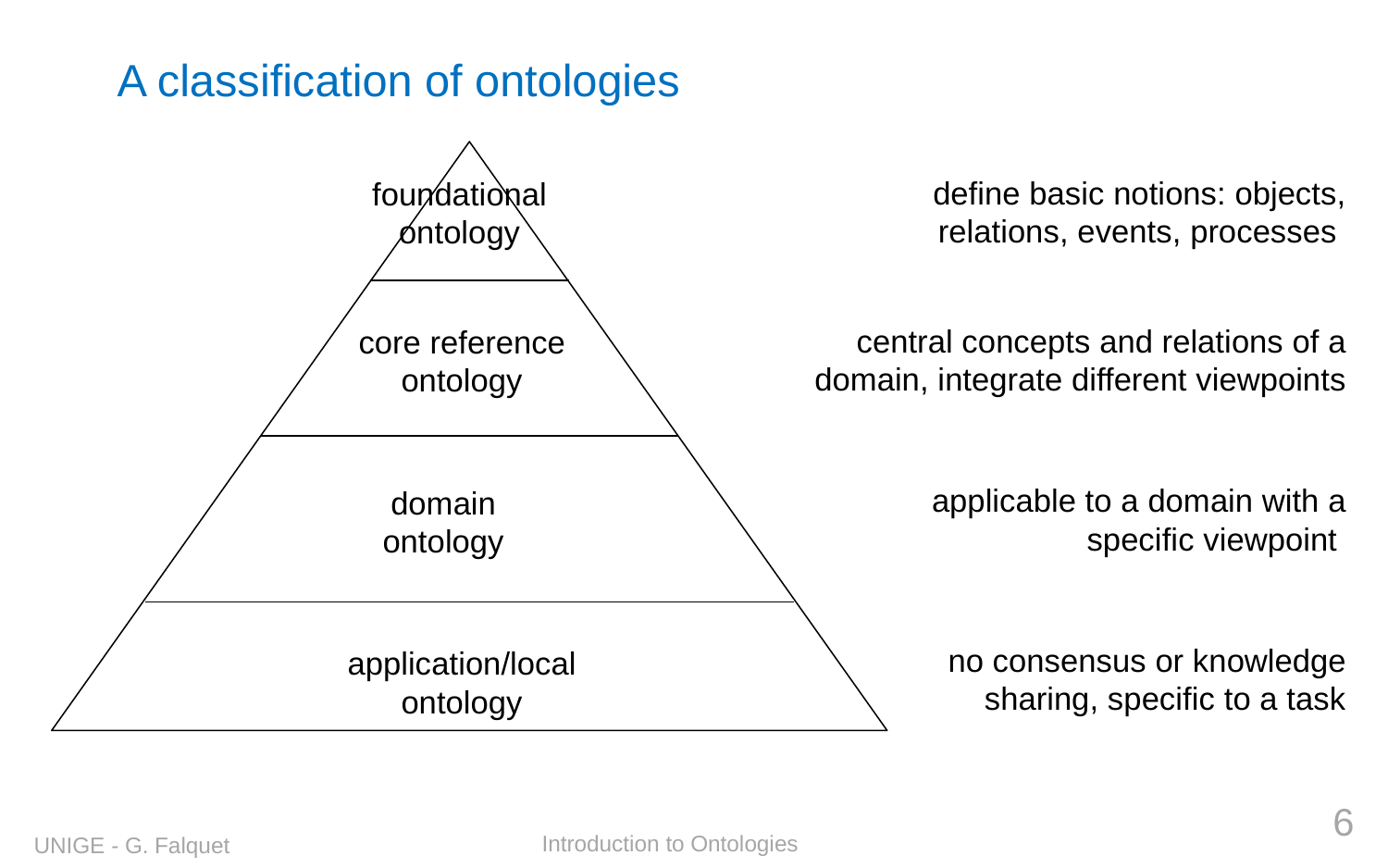

# A classification of ontologies

define basic notions: objects, relations, events, processes
foundational ontology
central concepts and relations of a domain, integrate different viewpoints
core reference ontology
applicable to a domain with a specific viewpoint
domain ontology
no consensus or knowledge sharing, specific to a task
application/local ontology
6
Introduction to Ontologies
UNIGE - G. Falquet